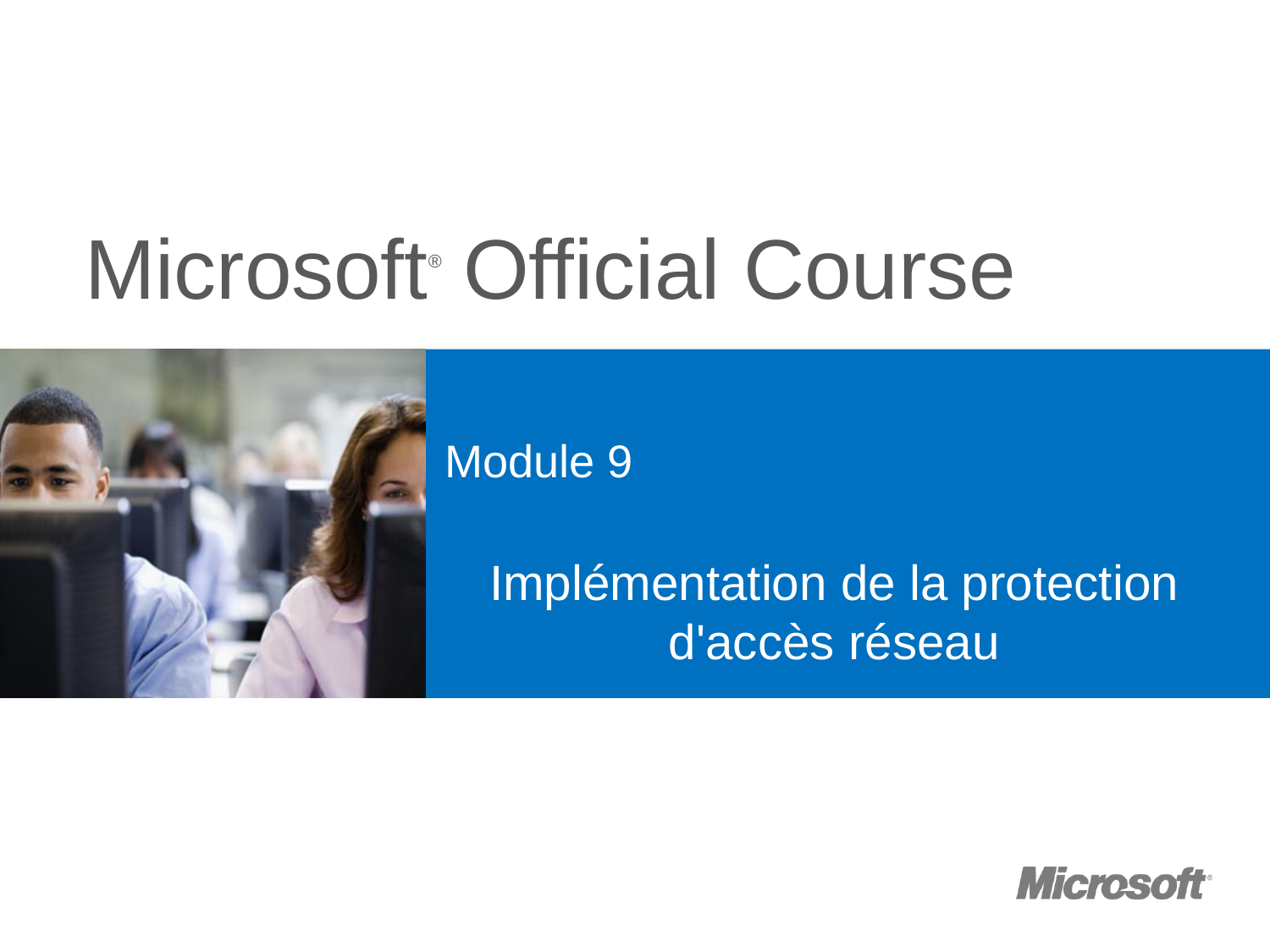

# Module 9
Implémentation de la protection d'accès réseau